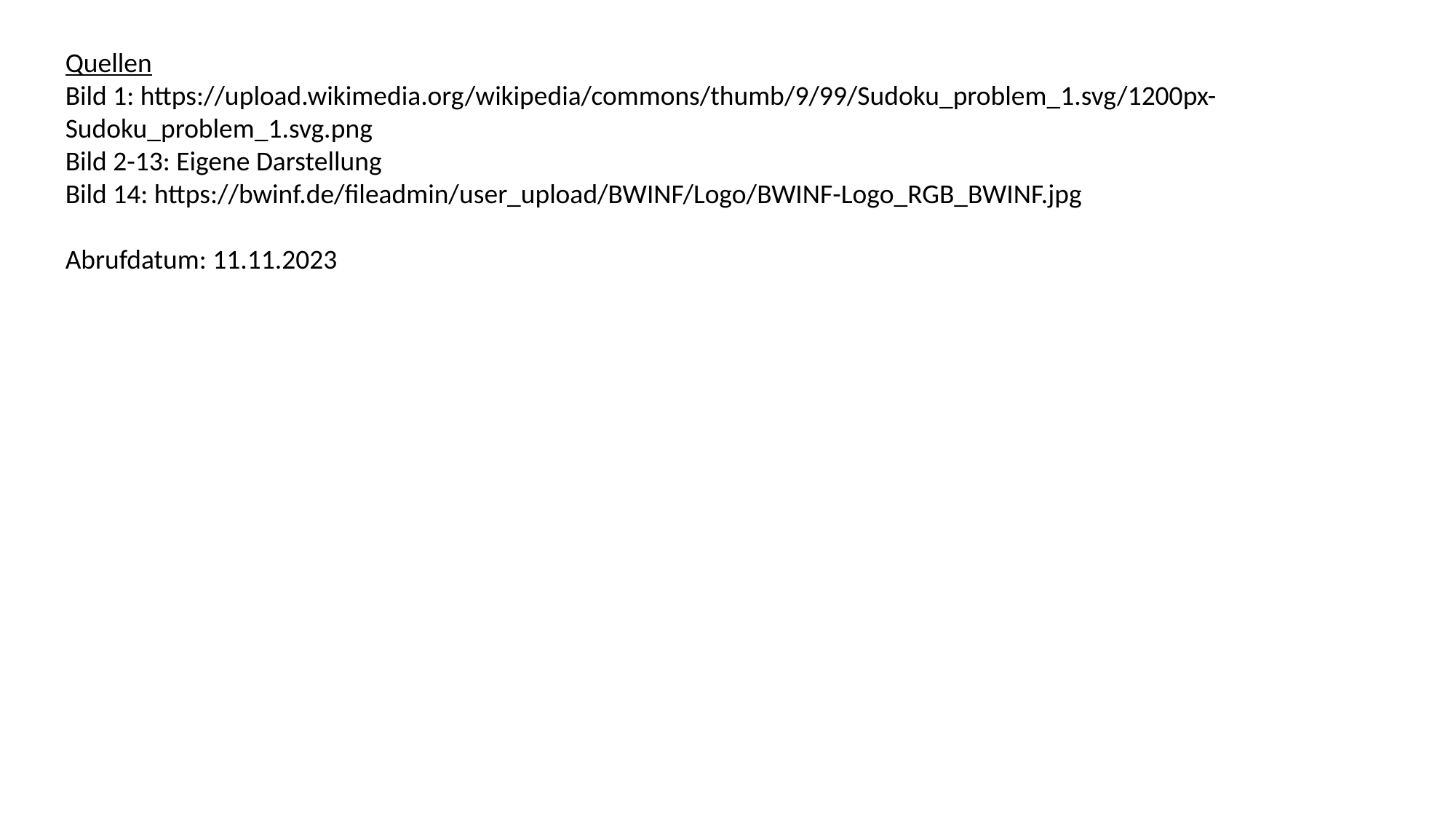

Quellen
Bild 1: https://upload.wikimedia.org/wikipedia/commons/thumb/9/99/Sudoku_problem_1.svg/1200px-Sudoku_problem_1.svg.png
Bild 2-13: Eigene Darstellung
Bild 14: https://bwinf.de/fileadmin/user_upload/BWINF/Logo/BWINF-Logo_RGB_BWINF.jpg

Abrufdatum: 11.11.2023